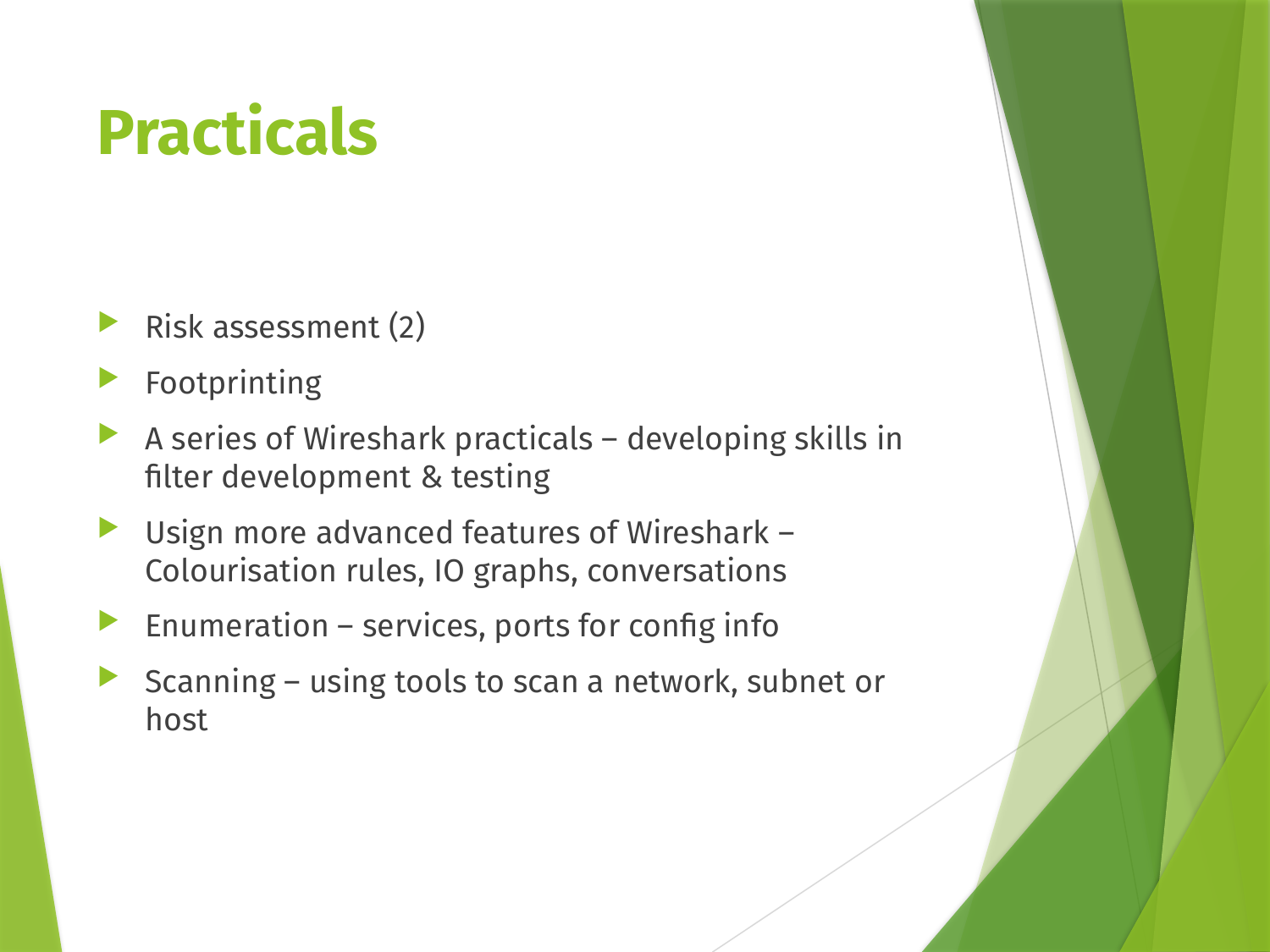

# Practicals
Risk assessment (2)
Footprinting
A series of Wireshark practicals – developing skills in filter development & testing
Usign more advanced features of Wireshark – Colourisation rules, IO graphs, conversations
Enumeration – services, ports for config info
Scanning – using tools to scan a network, subnet or host